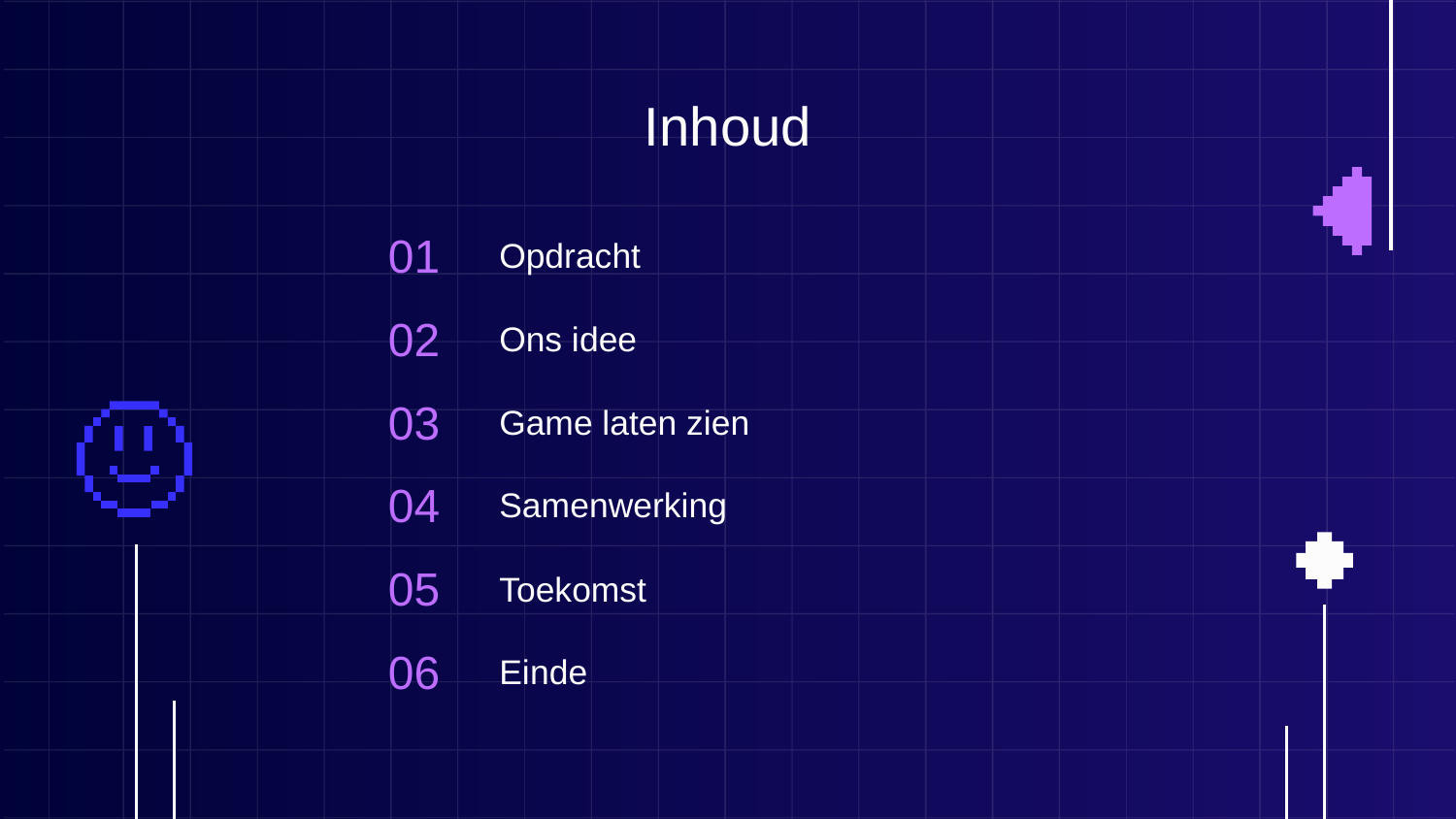

# Inhoud
01
Opdracht
02
Ons idee
03
Game laten zien

04
Samenwerking

05
Toekomst
06
Einde